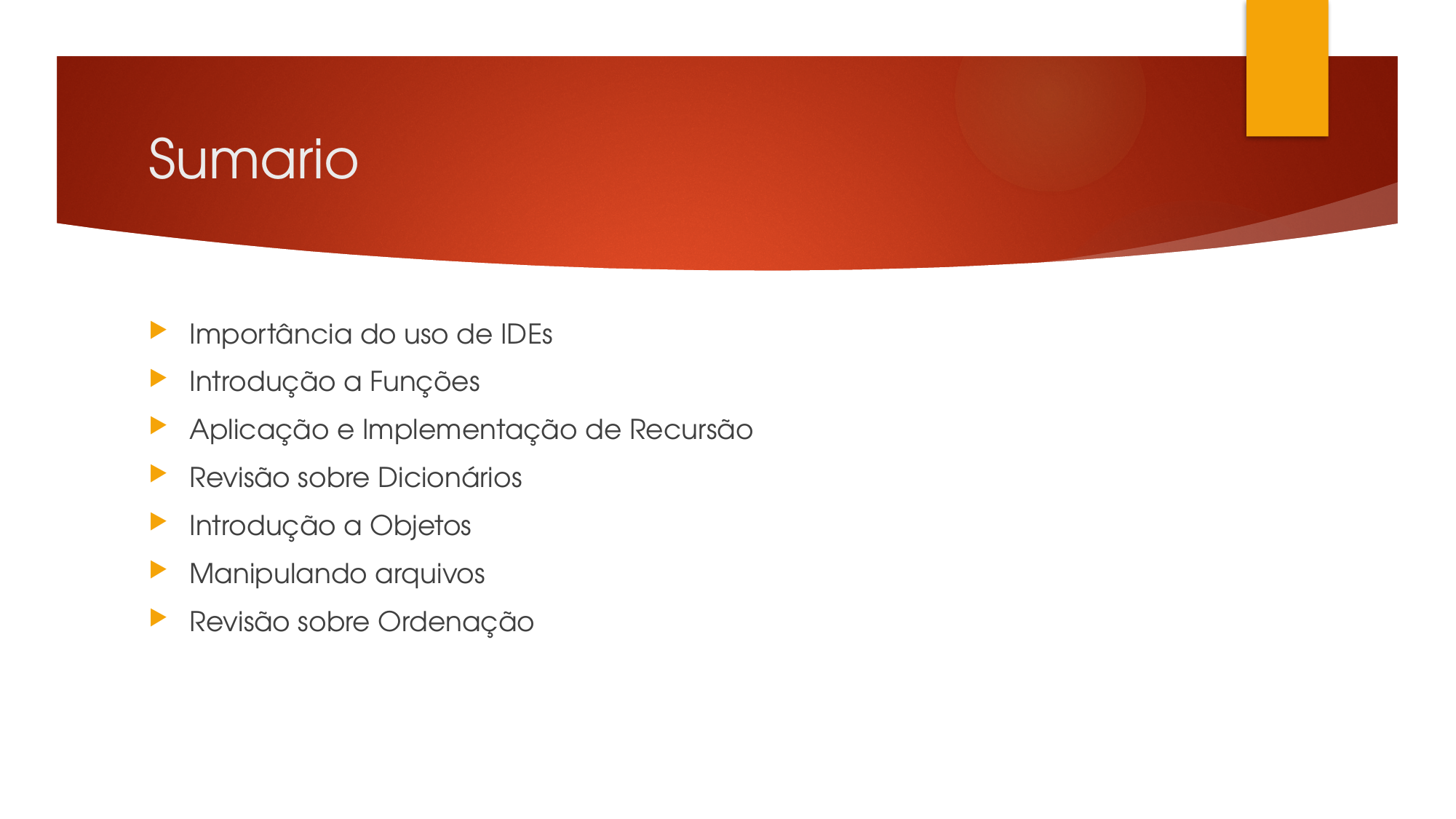

# Sumario
Importância do uso de IDEs
Introdução a Funções
Aplicação e Implementação de Recursão
Revisão sobre Dicionários
Introdução a Objetos
Manipulando arquivos
Revisão sobre Ordenação